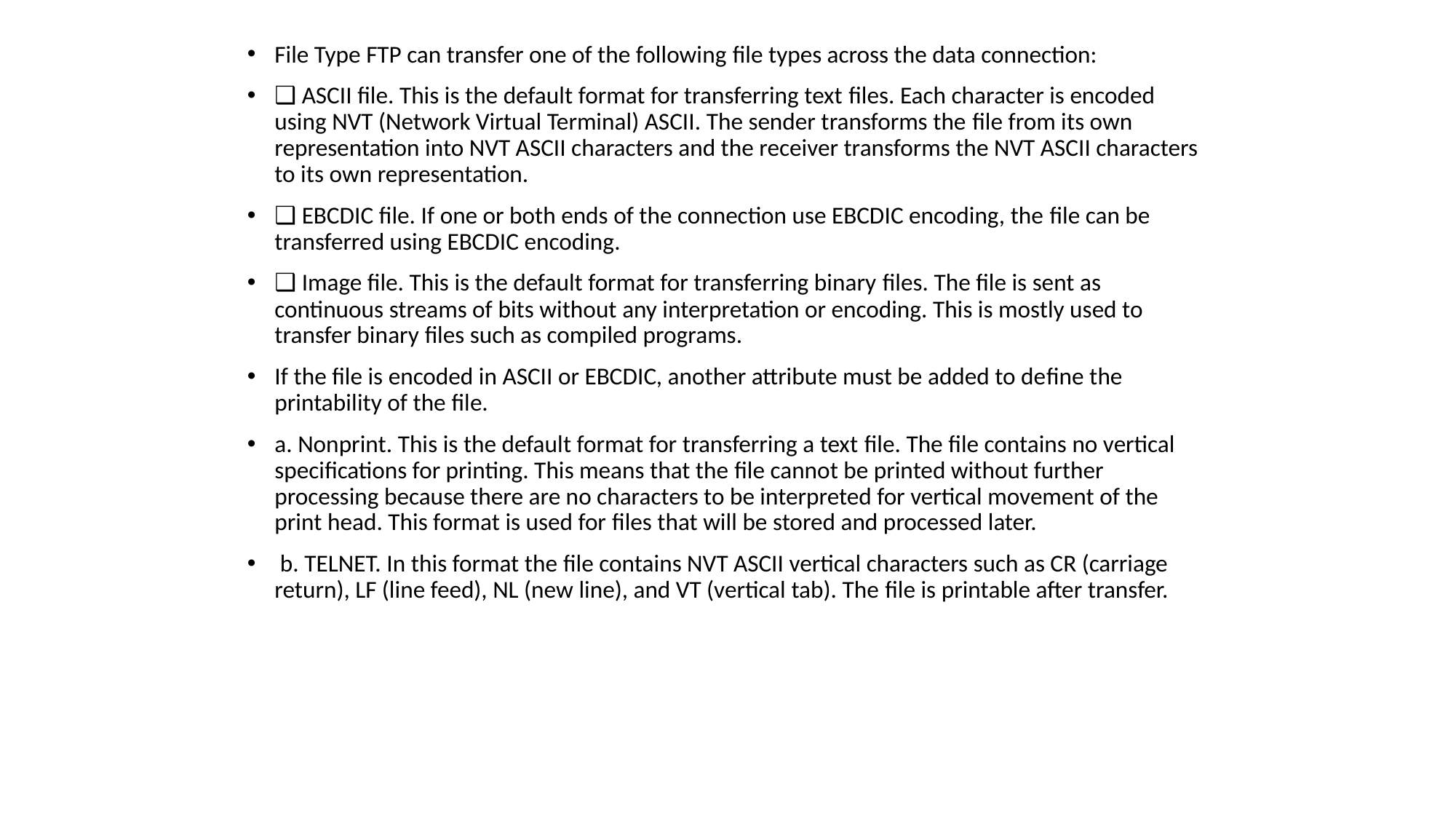

File Type FTP can transfer one of the following ﬁle types across the data connection:
❑ ASCII ﬁle. This is the default format for transferring text ﬁles. Each character is encoded using NVT (Network Virtual Terminal) ASCII. The sender transforms the ﬁle from its own representation into NVT ASCII characters and the receiver transforms the NVT ASCII characters to its own representation.
❑ EBCDIC ﬁle. If one or both ends of the connection use EBCDIC encoding, the ﬁle can be transferred using EBCDIC encoding.
❑ Image ﬁle. This is the default format for transferring binary ﬁles. The ﬁle is sent as continuous streams of bits without any interpretation or encoding. This is mostly used to transfer binary ﬁles such as compiled programs.
If the ﬁle is encoded in ASCII or EBCDIC, another attribute must be added to deﬁne the printability of the ﬁle.
a. Nonprint. This is the default format for transferring a text ﬁle. The ﬁle contains no vertical speciﬁcations for printing. This means that the ﬁle cannot be printed without further processing because there are no characters to be interpreted for vertical movement of the print head. This format is used for ﬁles that will be stored and processed later.
 b. TELNET. In this format the ﬁle contains NVT ASCII vertical characters such as CR (carriage return), LF (line feed), NL (new line), and VT (vertical tab). The ﬁle is printable after transfer.